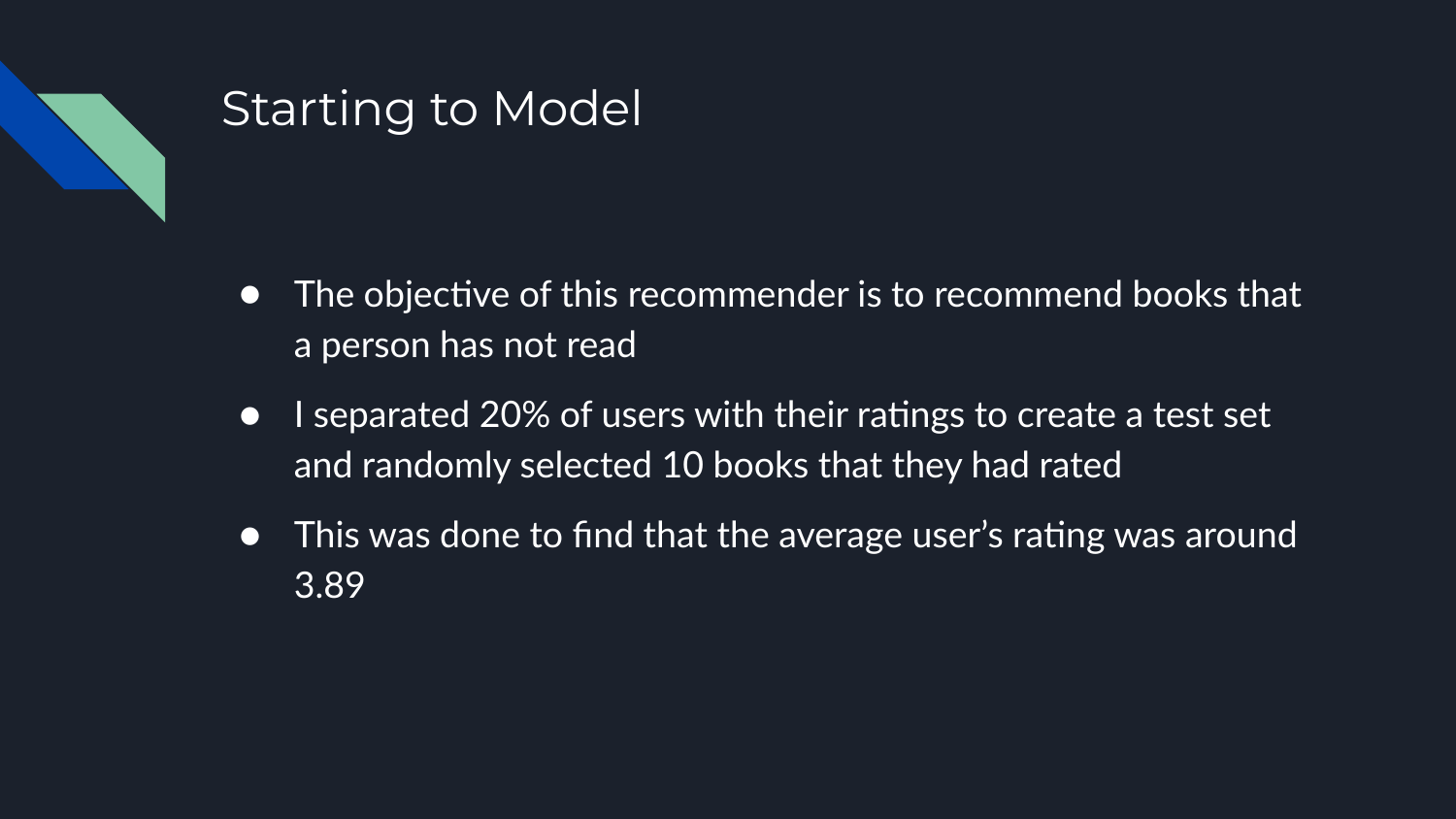

# Starting to Model
The objective of this recommender is to recommend books that a person has not read
I separated 20% of users with their ratings to create a test set and randomly selected 10 books that they had rated
This was done to find that the average user’s rating was around 3.89